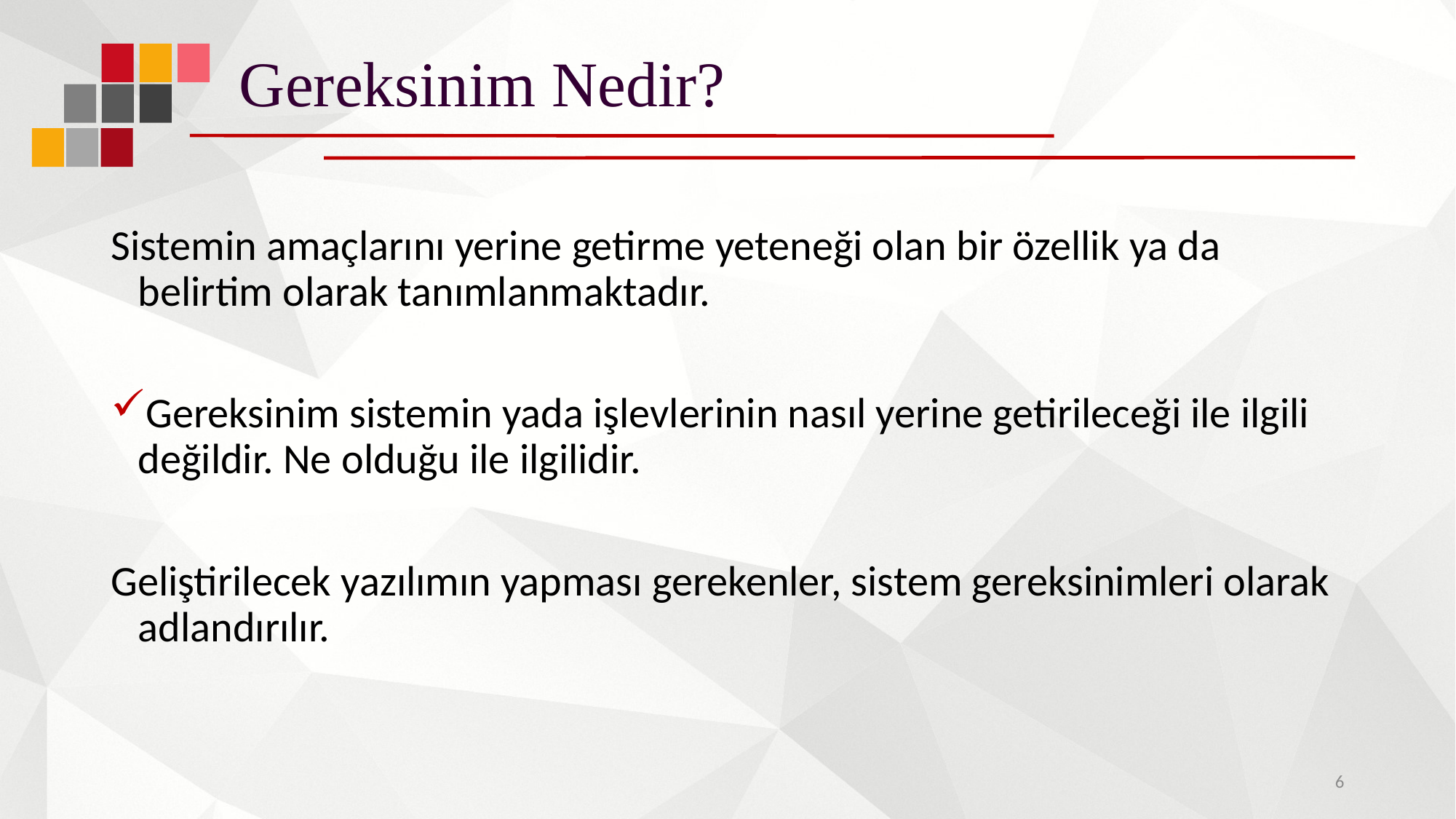

# Gereksinim Nedir?
Sistemin amaçlarını yerine getirme yeteneği olan bir özellik ya da belirtim olarak tanımlanmaktadır.

Gereksinim sistemin yada işlevlerinin nasıl yerine getirileceği ile ilgili değildir. Ne olduğu ile ilgilidir.

Geliştirilecek yazılımın yapması gerekenler, sistem gereksinimleri olarak adlandırılır.

6